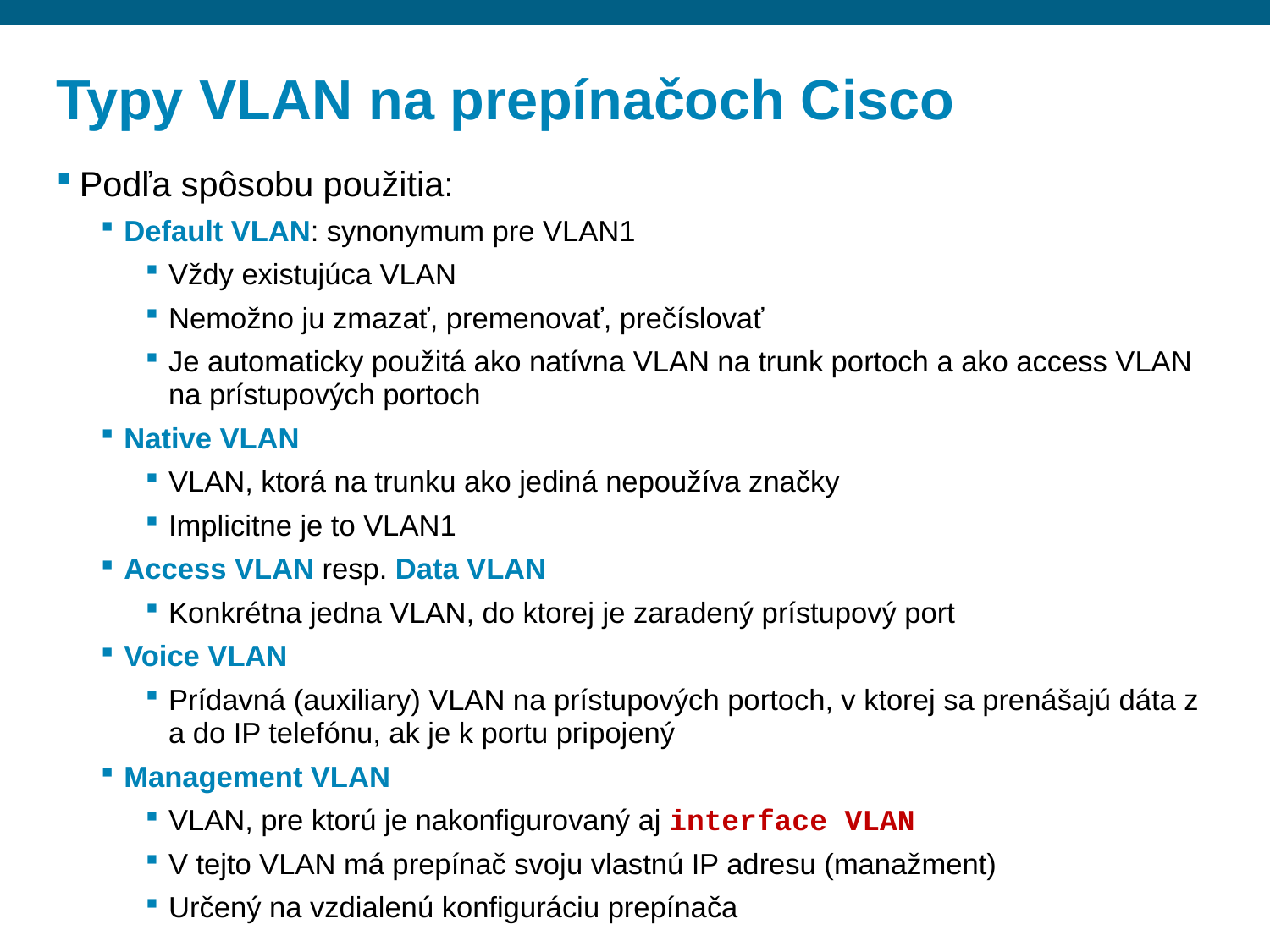

# Typy VLAN na prepínačoch Cisco
Podľa spôsobu použitia:
Default VLAN: synonymum pre VLAN1
Vždy existujúca VLAN
Nemožno ju zmazať, premenovať, prečíslovať
Je automaticky použitá ako natívna VLAN na trunk portoch a ako access VLAN na prístupových portoch
Native VLAN
VLAN, ktorá na trunku ako jediná nepoužíva značky
Implicitne je to VLAN1
Access VLAN resp. Data VLAN
Konkrétna jedna VLAN, do ktorej je zaradený prístupový port
Voice VLAN
Prídavná (auxiliary) VLAN na prístupových portoch, v ktorej sa prenášajú dáta z a do IP telefónu, ak je k portu pripojený
Management VLAN
VLAN, pre ktorú je nakonfigurovaný aj interface VLAN
V tejto VLAN má prepínač svoju vlastnú IP adresu (manažment)
Určený na vzdialenú konfiguráciu prepínača